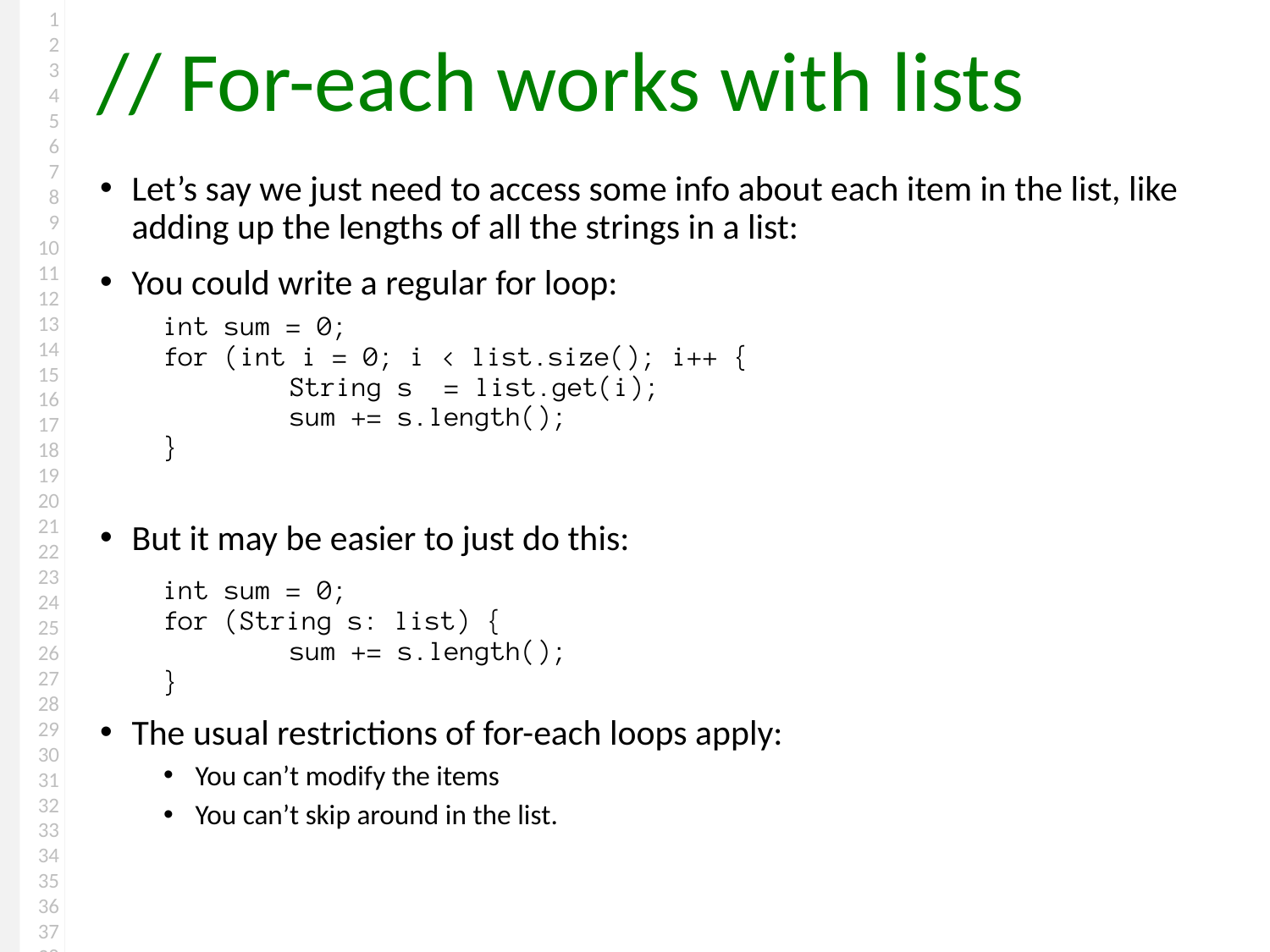

# For-each works with lists
Let’s say we just need to access some info about each item in the list, like adding up the lengths of all the strings in a list:
You could write a regular for loop:
int sum = 0;
for (int i = 0; i < list.size(); i++ {
	String s  = list.get(i);
	sum += s.length();
}

But it may be easier to just do this:
int sum = 0;
for (String s: list) {
	sum += s.length();
}
The usual restrictions of for-each loops apply:
You can’t modify the items
You can’t skip around in the list.